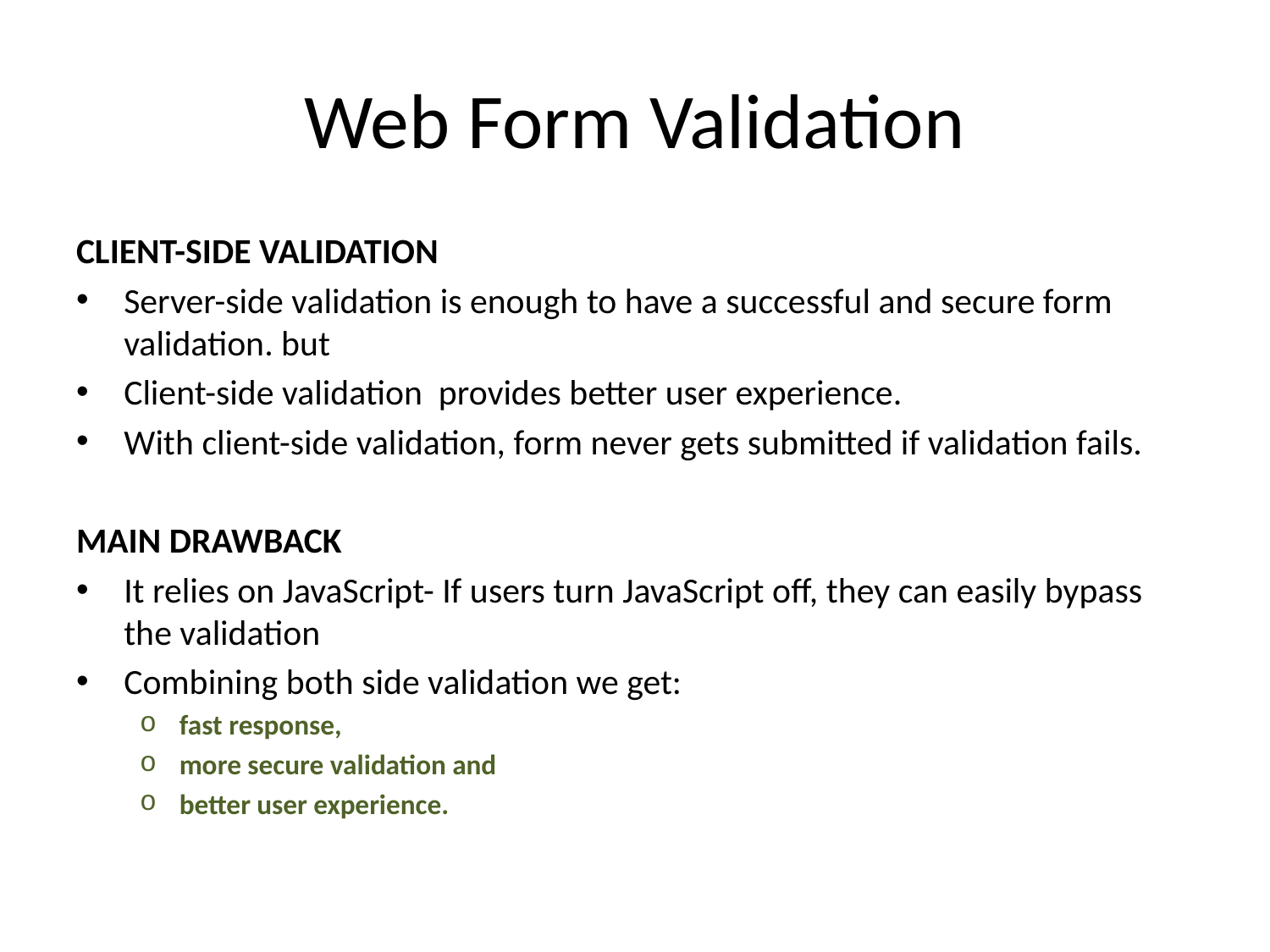

# Web Form Validation
CLIENT-SIDE VALIDATION
Server-side validation is enough to have a successful and secure form validation. but
Client-side validation  provides better user experience.
With client-side validation, form never gets submitted if validation fails.

Main drawback
It relies on JavaScript- If users turn JavaScript off, they can easily bypass the validation
Combining both side validation we get:
fast response,
more secure validation and
better user experience.